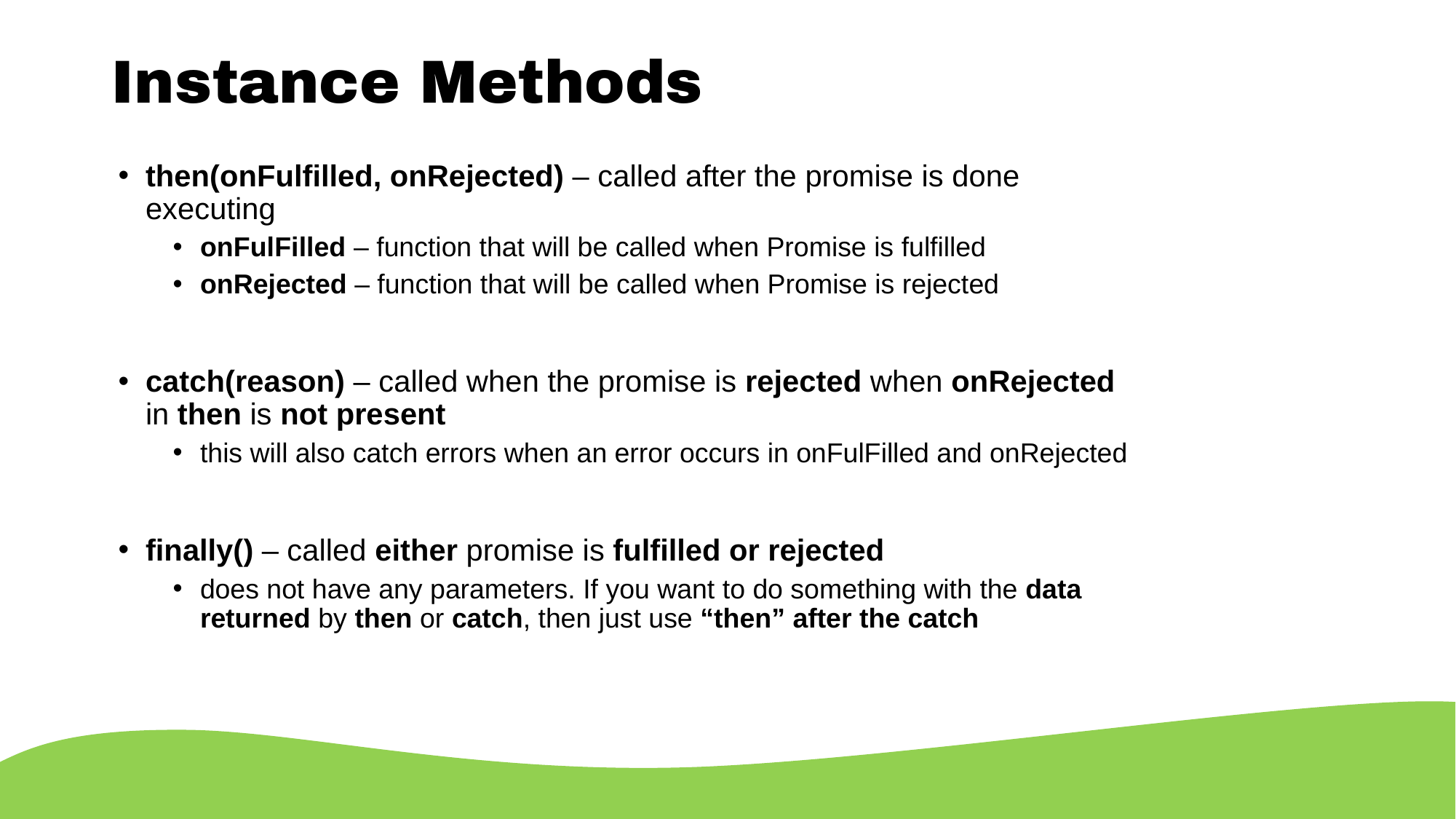

# Instance Methods
then(onFulfilled, onRejected) – called after the promise is done executing
onFulFilled – function that will be called when Promise is fulfilled
onRejected – function that will be called when Promise is rejected

catch(reason) – called when the promise is rejected when onRejected in then is not present
this will also catch errors when an error occurs in onFulFilled and onRejected

finally() – called either promise is fulfilled or rejected
does not have any parameters. If you want to do something with the data returned by then or catch, then just use “then” after the catch